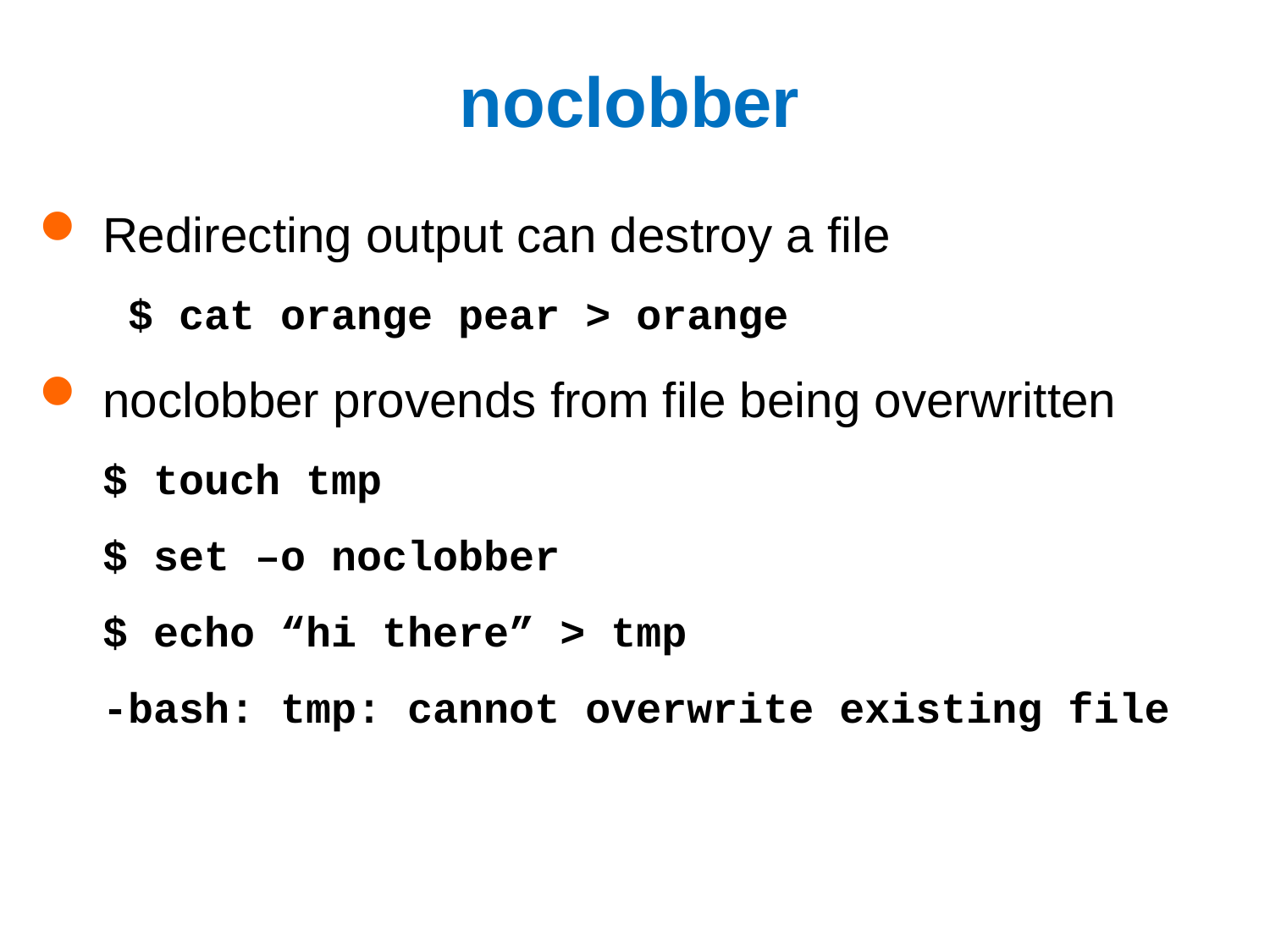

# noclobber
Redirecting output can destroy a file
 $ cat orange pear > orange
noclobber provends from file being overwritten
$ touch tmp
$ set –o noclobber
$ echo “hi there” > tmp
-bash: tmp: cannot overwrite existing file